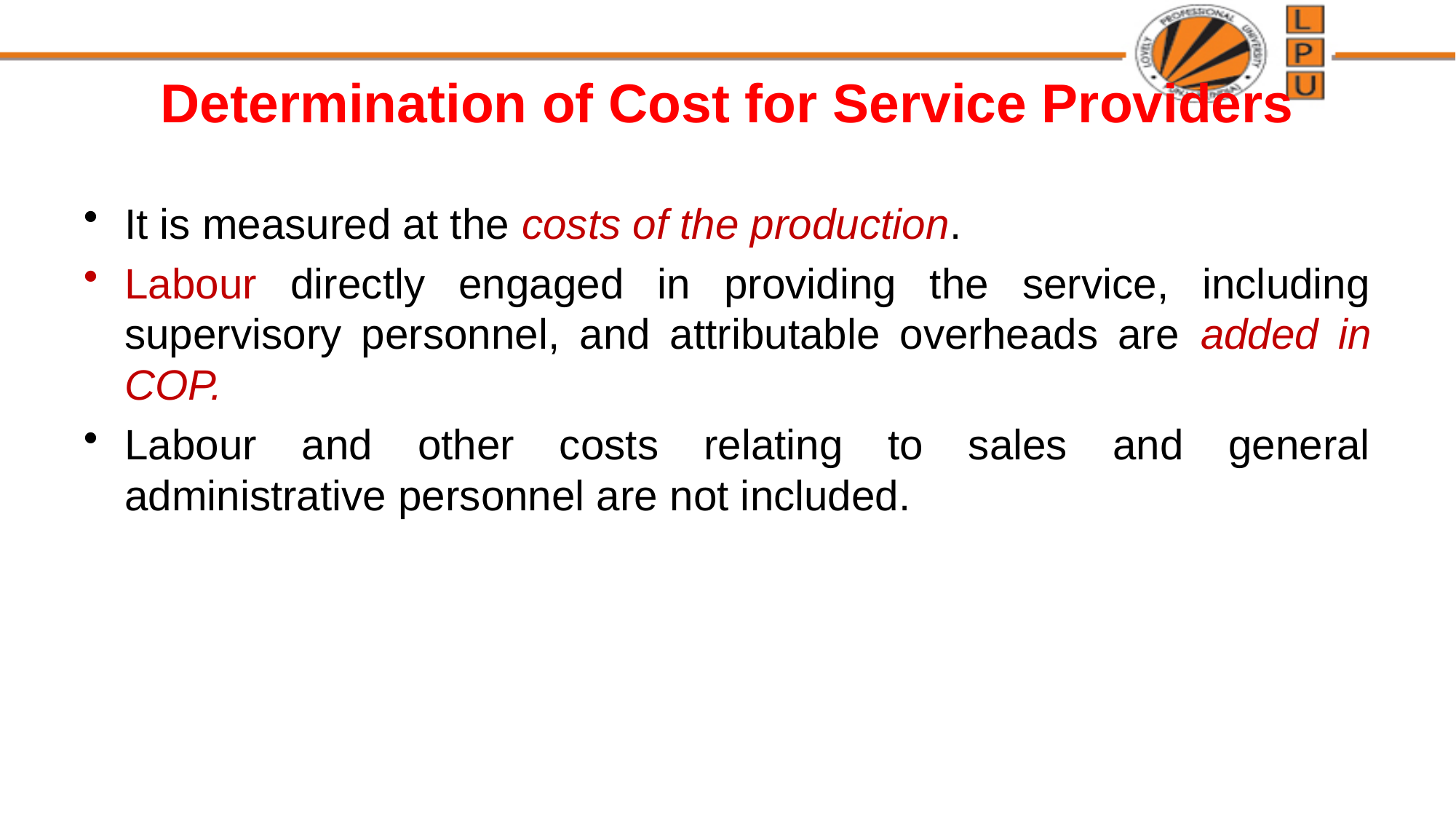

# Determination of Cost for Service Providers
It is measured at the costs of the production.
Labour directly engaged in providing the service, including supervisory personnel, and attributable overheads are added in COP.
Labour and other costs relating to sales and general administrative personnel are not included.